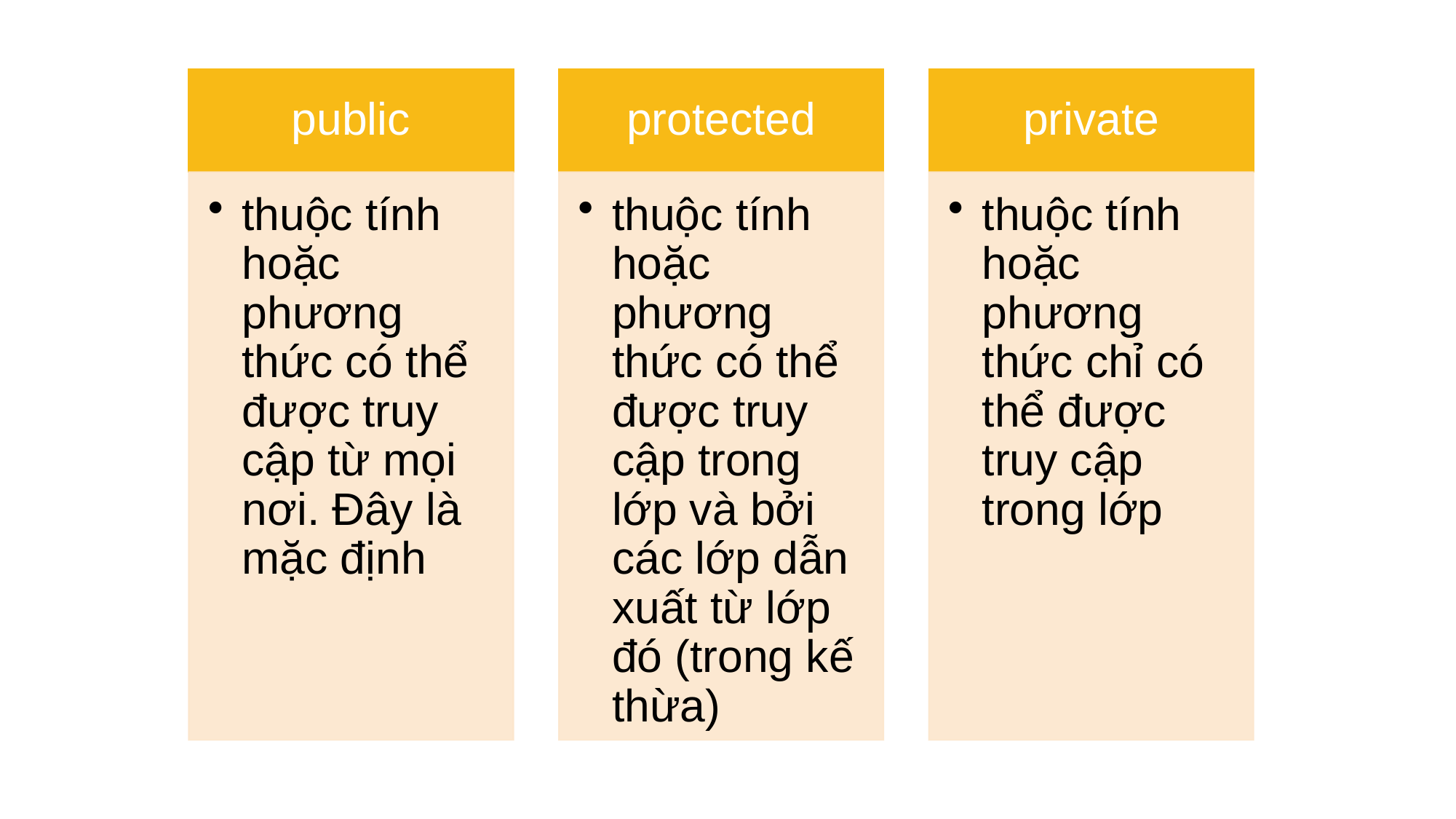

public
thuộc tính hoặc phương thức có thể được truy cập từ mọi nơi. Đây là mặc định
protected
thuộc tính hoặc phương thức có thể được truy cập trong lớp và bởi các lớp dẫn xuất từ lớp đó (trong kế thừa)
private
thuộc tính hoặc phương thức chỉ có thể được truy cập trong lớp